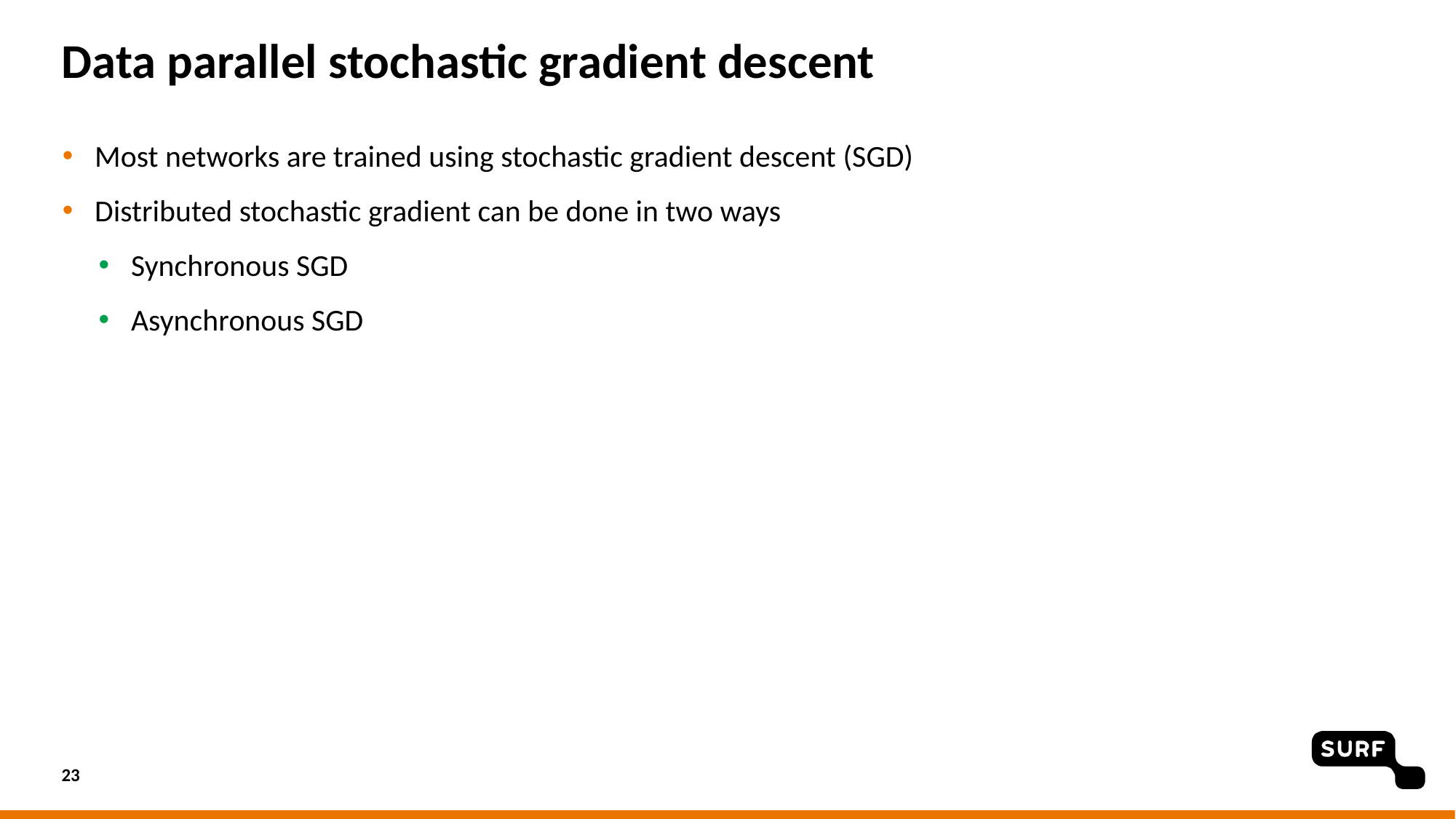

# Data parallel stochastic gradient descent
Most networks are trained using stochastic gradient descent (SGD)
Distributed stochastic gradient can be done in two ways
Synchronous SGD
Asynchronous SGD

23